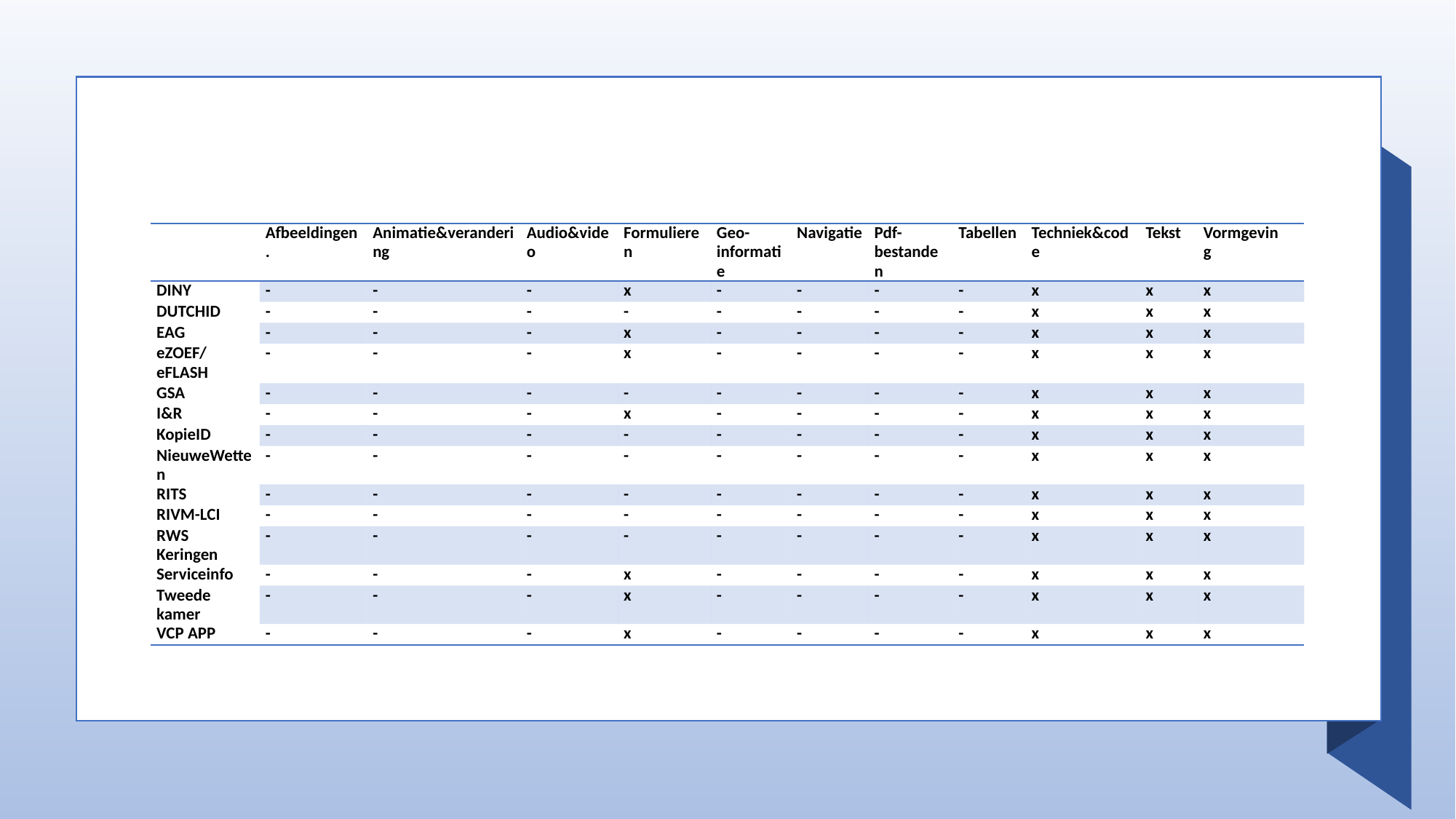

|  | Afbeeldingen. | Animatie&verandering | Audio&video | Formulieren | Geo-informatie | Navigatie | Pdf-bestanden | Tabellen | Techniek&code | Tekst | Vormgeving |  |
| --- | --- | --- | --- | --- | --- | --- | --- | --- | --- | --- | --- | --- |
| DINY | - | - | - | x | - | - | - | - | x | x | x |  |
| DUTCHID | - | - | - | - | - | - | - | - | x | x | x |  |
| EAG | - | - | - | x | - | - | - | - | x | x | x |  |
| eZOEF/eFLASH | - | - | - | x | - | - | - | - | x | x | x |  |
| GSA | - | - | - | - | - | - | - | - | x | x | x |  |
| I&R | - | - | - | x | - | - | - | - | x | x | x |  |
| KopieID | - | - | - | - | - | - | - | - | x | x | x |  |
| NieuweWetten | - | - | - | - | - | - | - | - | x | x | x |  |
| RITS | - | - | - | - | - | - | - | - | x | x | x |  |
| RIVM-LCI | - | - | - | - | - | - | - | - | x | x | x |  |
| RWS Keringen | - | - | - | - | - | - | - | - | x | x | x |  |
| Serviceinfo | - | - | - | x | - | - | - | - | x | x | x |  |
| Tweede kamer | - | - | - | x | - | - | - | - | x | x | x |  |
| VCP APP | - | - | - | x | - | - | - | - | x | x | x |  |